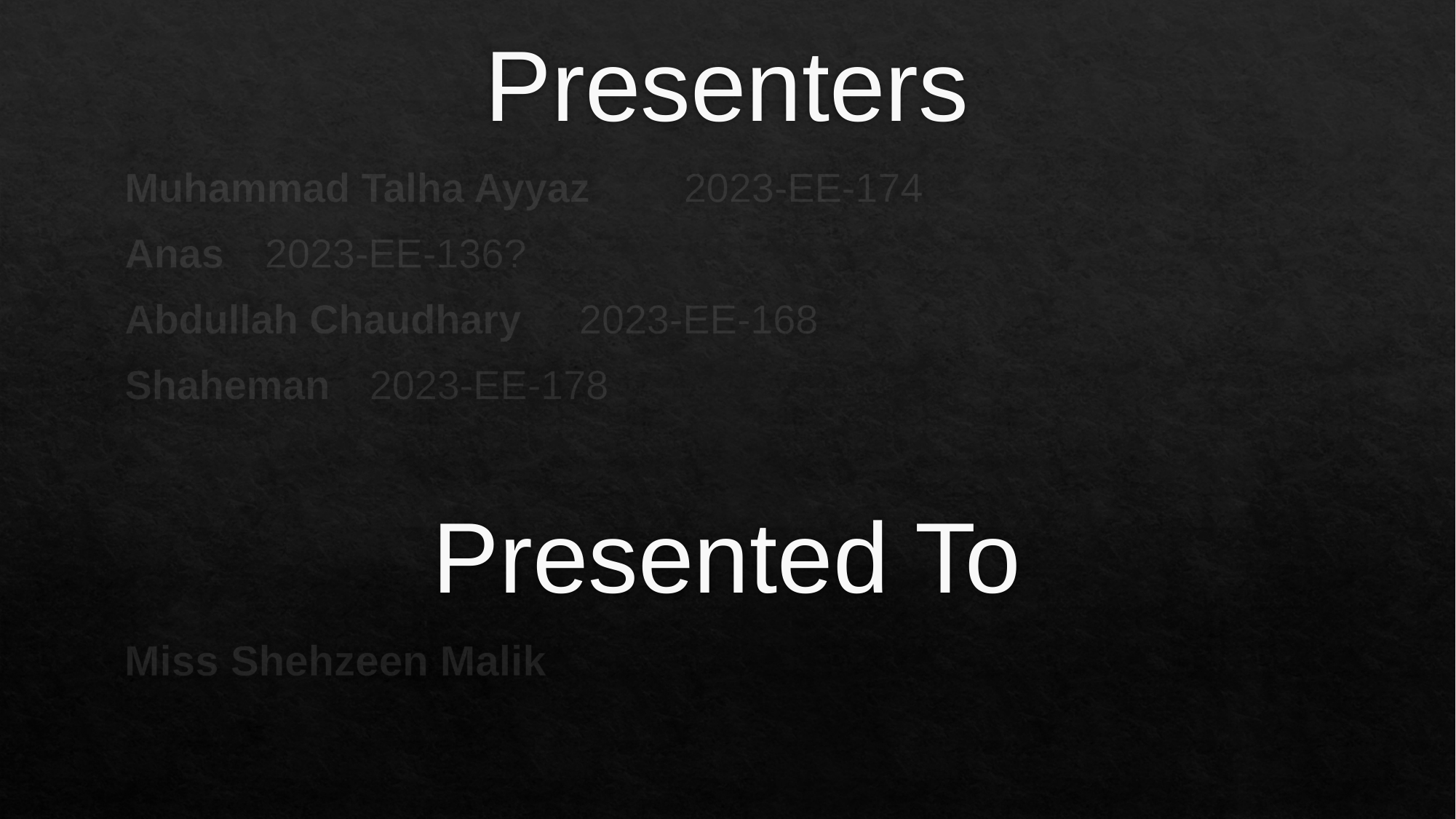

# Presenters
Muhammad Talha Ayyaz				2023-EE-174
Anas											2023-EE-136?
Abdullah Chaudhary					2023-EE-168
Shaheman									2023-EE-178
Presented To
Miss Shehzeen Malik